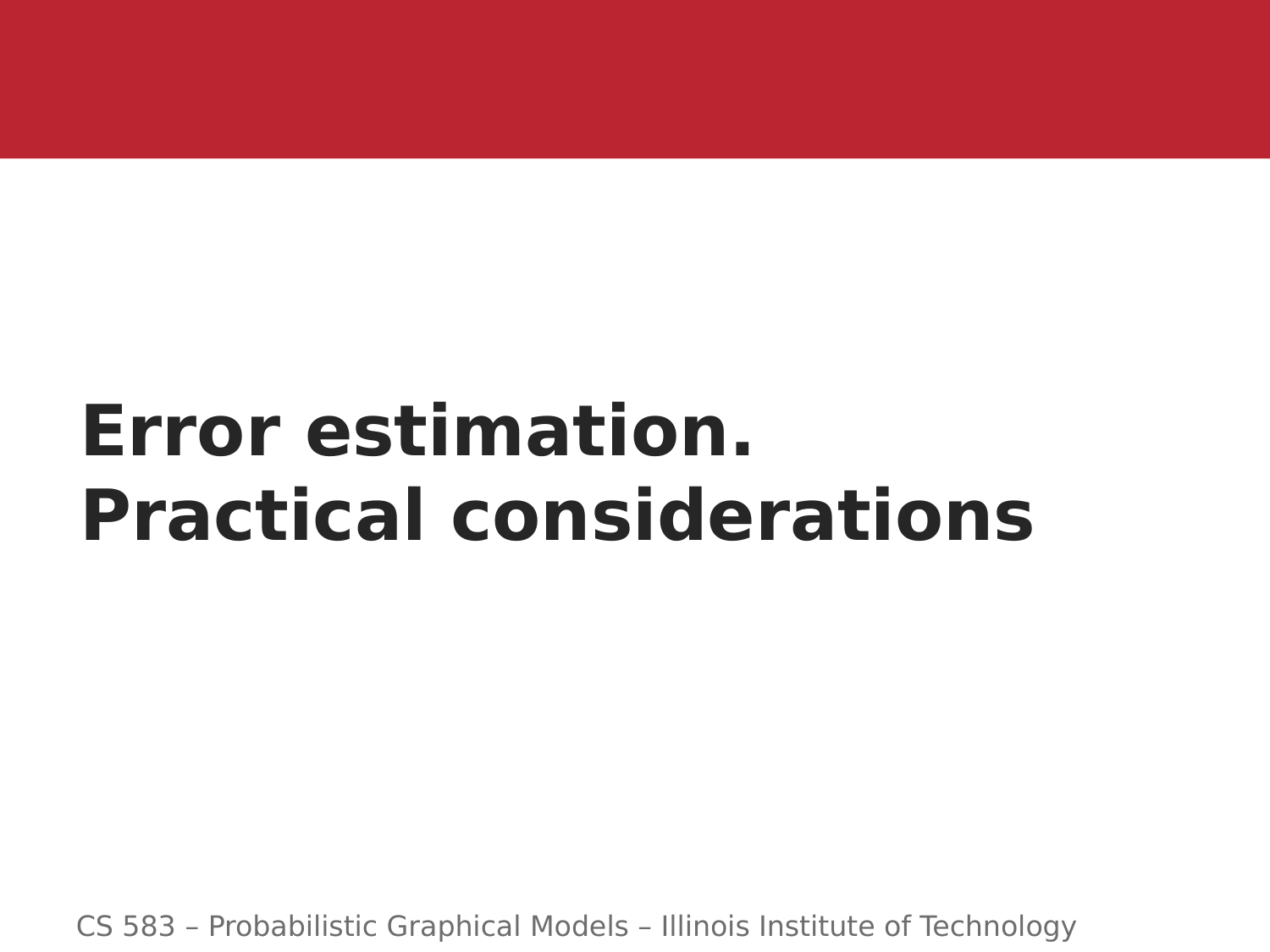

# Error estimation. Practical considerations
CS 583 – Probabilistic Graphical Models – Illinois Institute of Technology